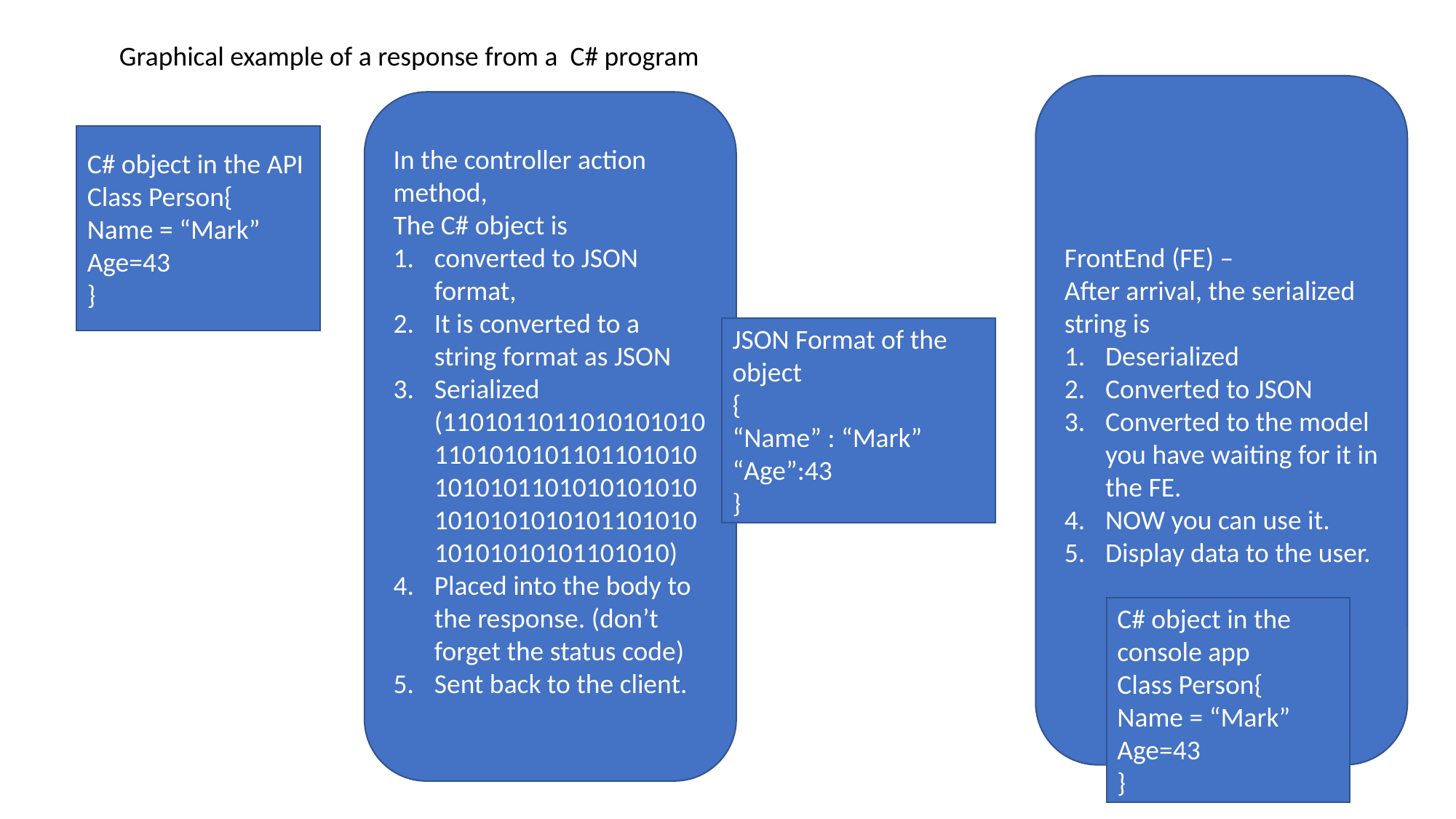

Graphical example of a response from a  C# program
FrontEnd (FE) –
After arrival, the serialized string is
Deserialized
Converted to JSON
Converted to the model you have waiting for it in the FE.
NOW you can use it.
Display data to the user.

In the controller action method,
The C# object is
converted to JSON format,
It is converted to a string format as JSON
Serialized (110101101101010101011010101011011010101010101101010101010101010101010110101010101010101101010)
Placed into the body to the response. (don’t forget the status code)
Sent back to the client.

C# object in the API
Class Person{
Name = “Mark”
Age=43
}
JSON Format of the object
{
“Name” : “Mark”
“Age”:43
}
C# object in the console app
Class Person{
Name = “Mark”
Age=43
}